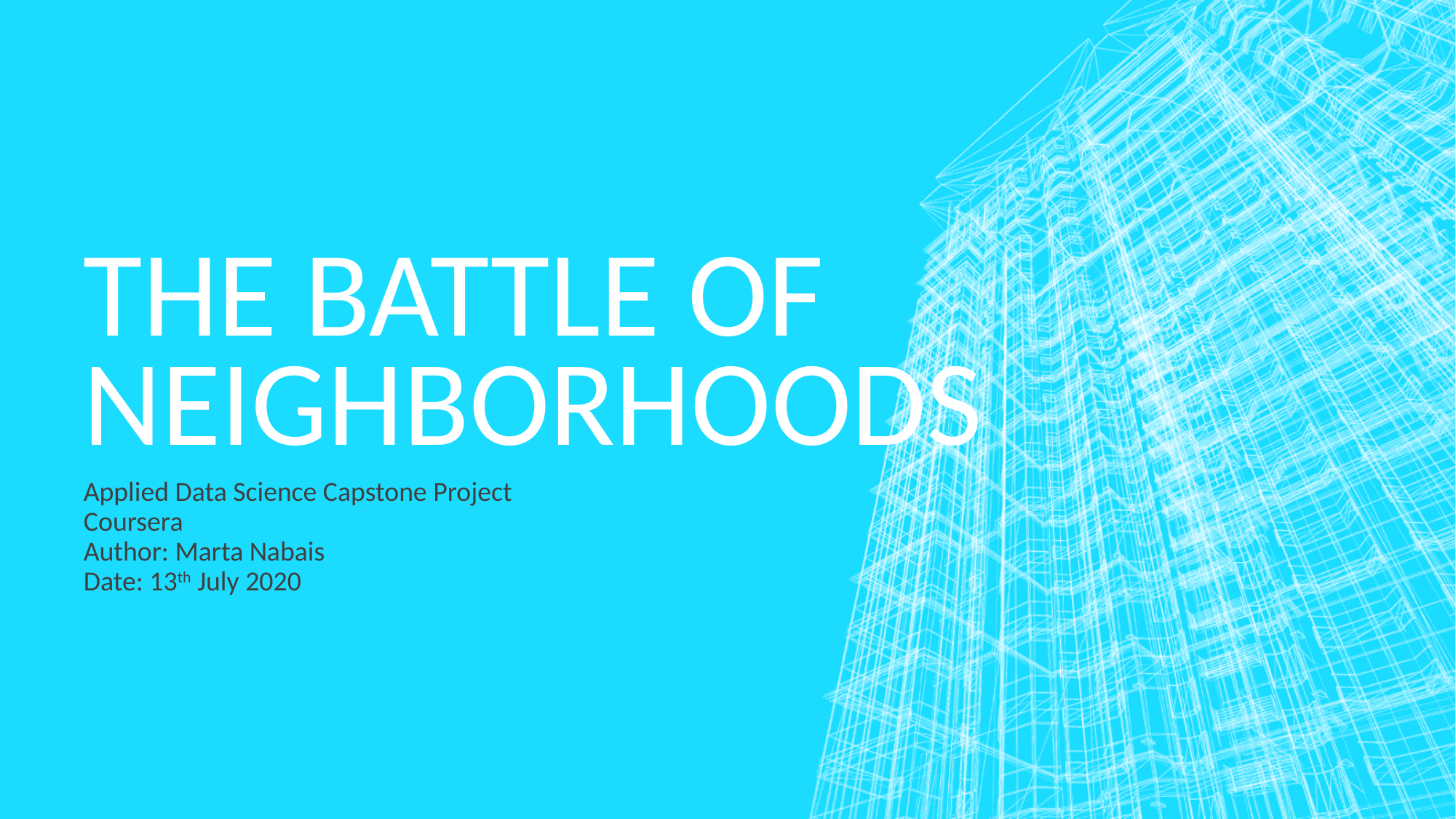

# The Battle of Neighborhoods
Applied Data Science Capstone Project
Coursera
Author: Marta Nabais
Date: 13th July 2020